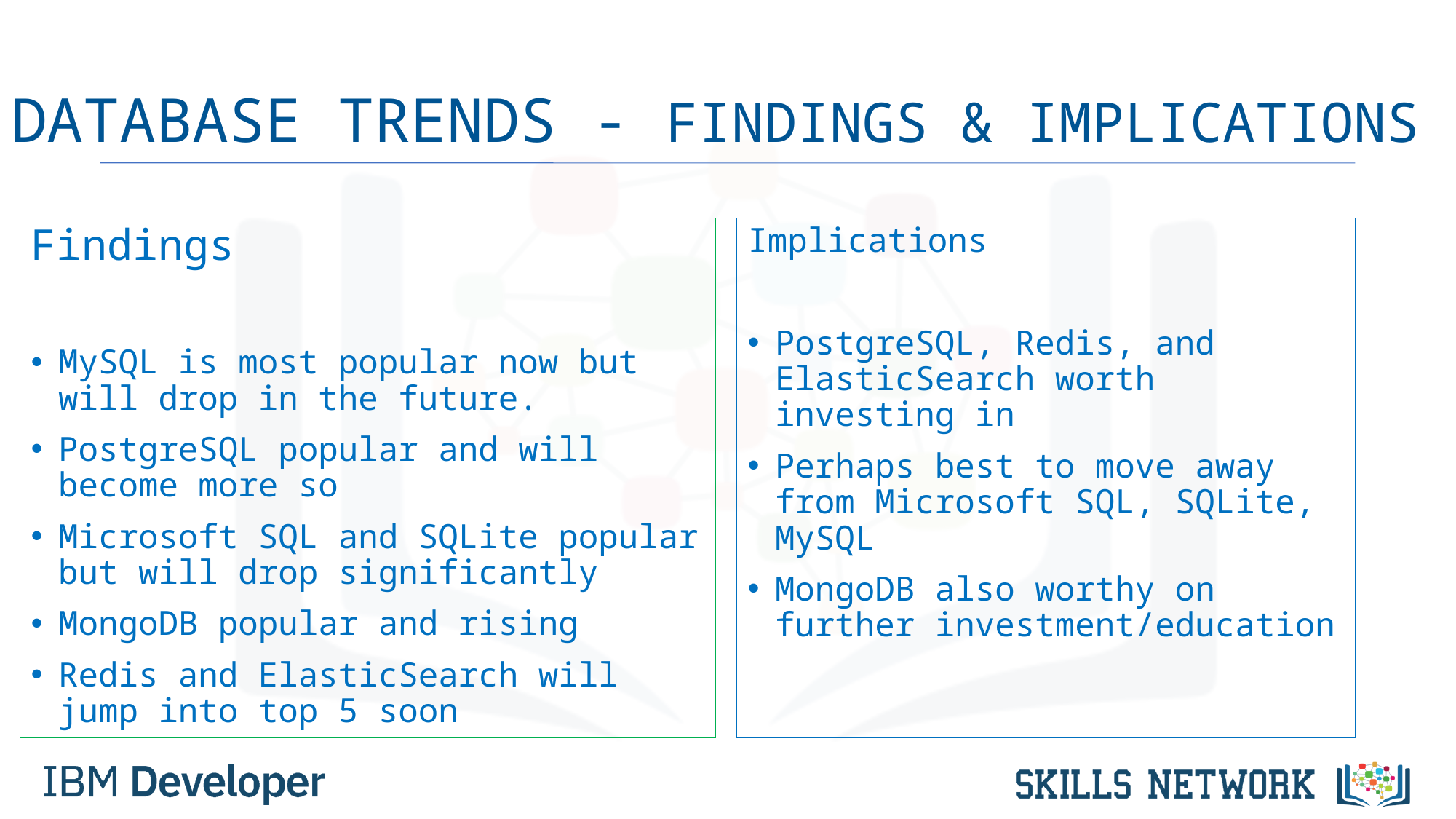

# DATABASE TRENDS - FINDINGS & IMPLICATIONS
Findings

MySQL is most popular now but will drop in the future.
PostgreSQL popular and will become more so
Microsoft SQL and SQLite popular but will drop significantly
MongoDB popular and rising
Redis and ElasticSearch will jump into top 5 soon
Implications

PostgreSQL, Redis, and ElasticSearch worth investing in
Perhaps best to move away from Microsoft SQL, SQLite, MySQL
MongoDB also worthy on further investment/education